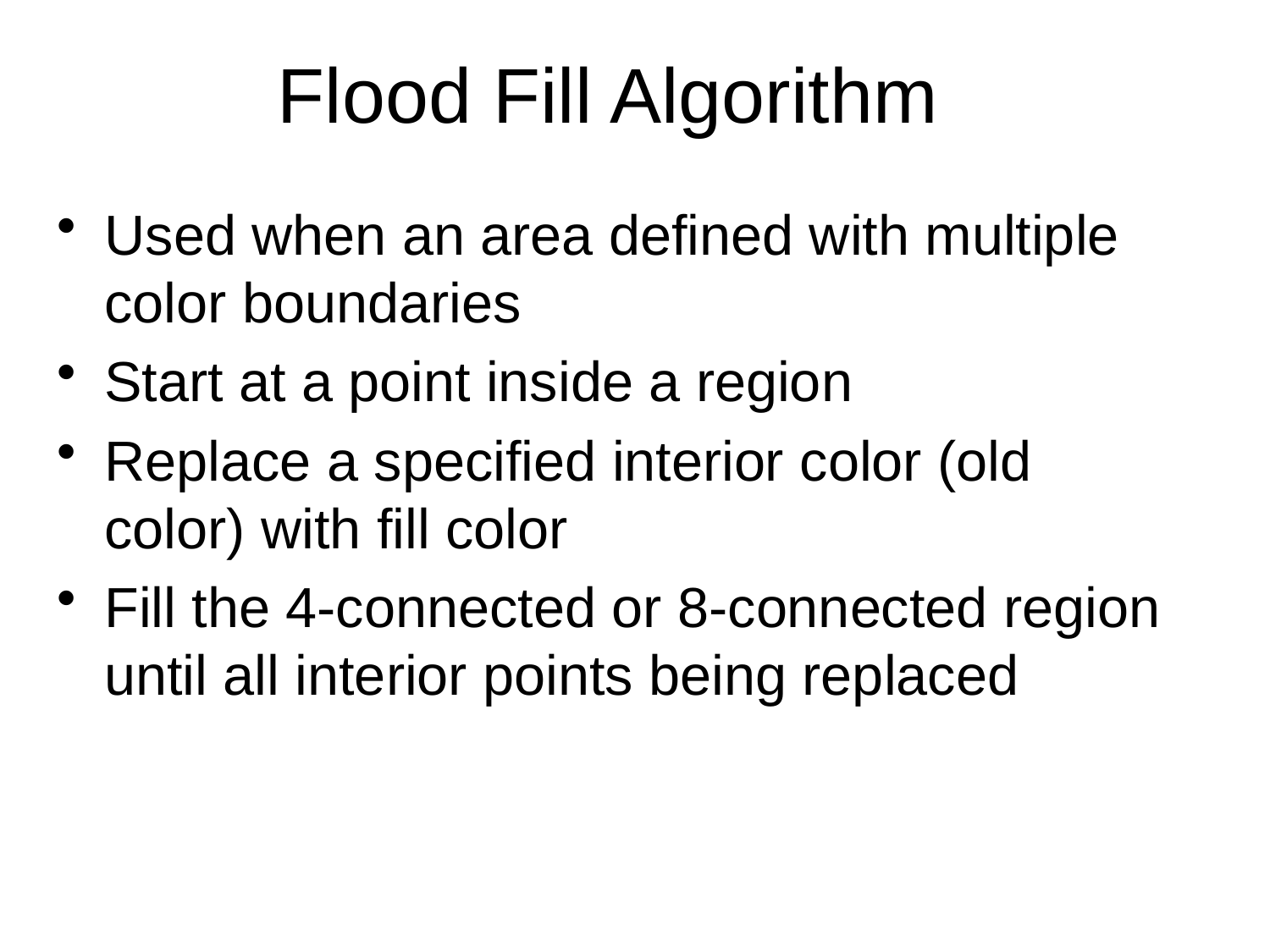

# Flood Fill Algorithm
Used when an area defined with multiple color boundaries
Start at a point inside a region
Replace a specified interior color (old color) with fill color
Fill the 4-connected or 8-connected region until all interior points being replaced